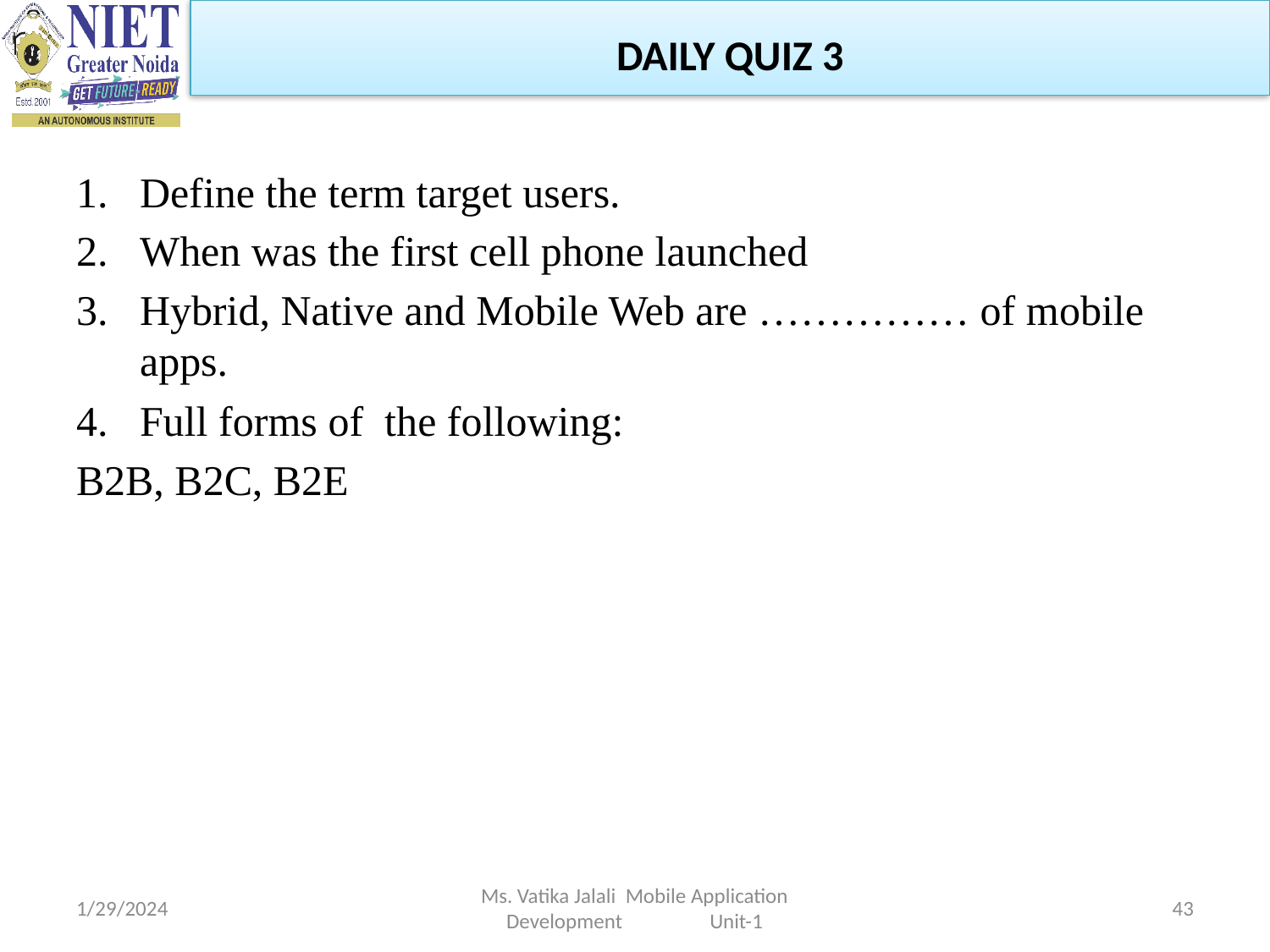

DAILY QUIZ 3

Define the term target users.
When was the first cell phone launched
Hybrid, Native and Mobile Web are …………… of mobile apps.
Full forms of  the following:
B2B, B2C, B2E

1/29/2024
Ms. Vatika Jalali  Mobile Application Development                  Unit-1
43